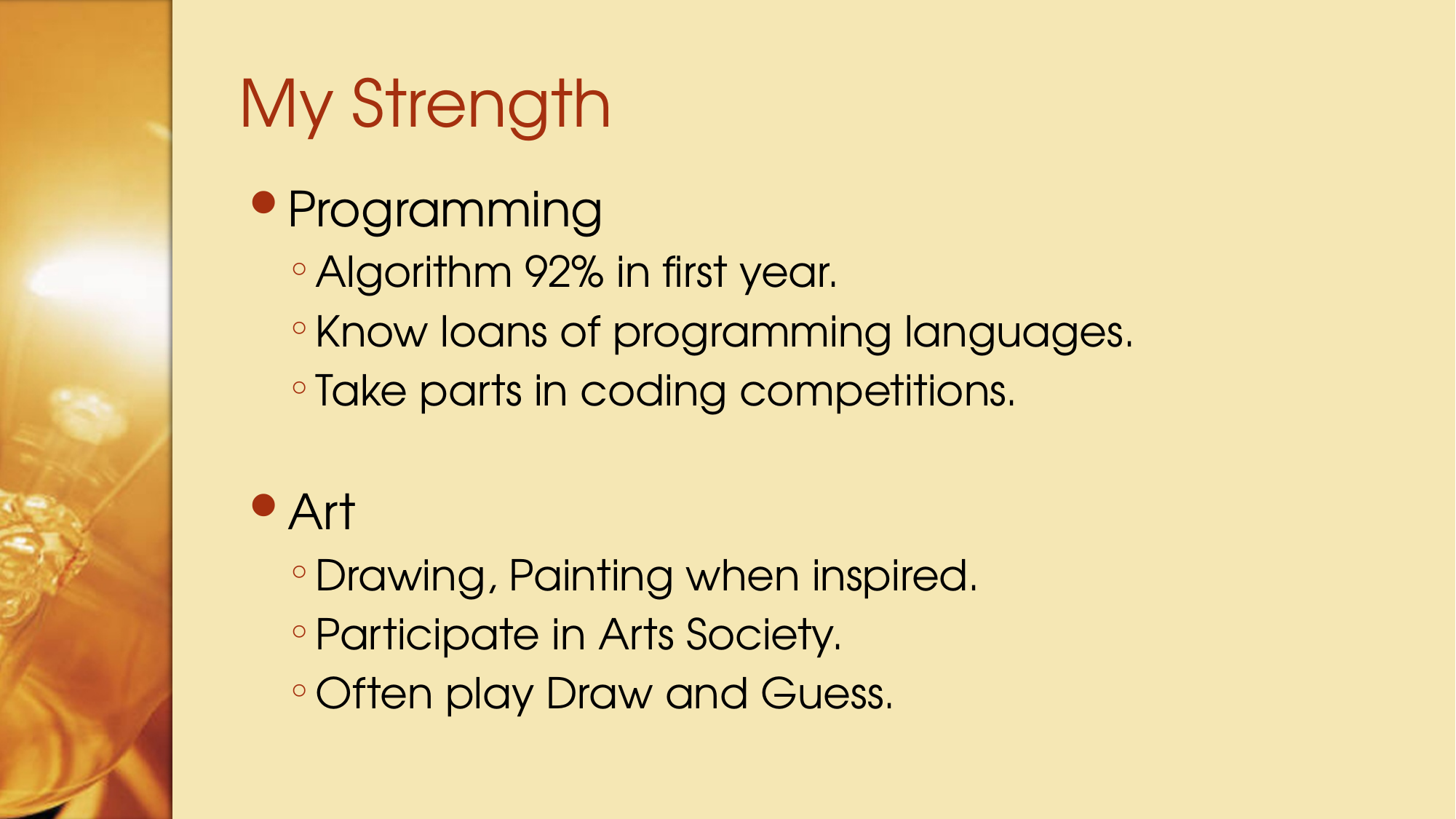

# My Strength
Programming
Algorithm 92% in first year.
Know loans of programming languages.
Take parts in coding competitions.

Art
Drawing, Painting when inspired.
Participate in Arts Society.
Often play Draw and Guess.